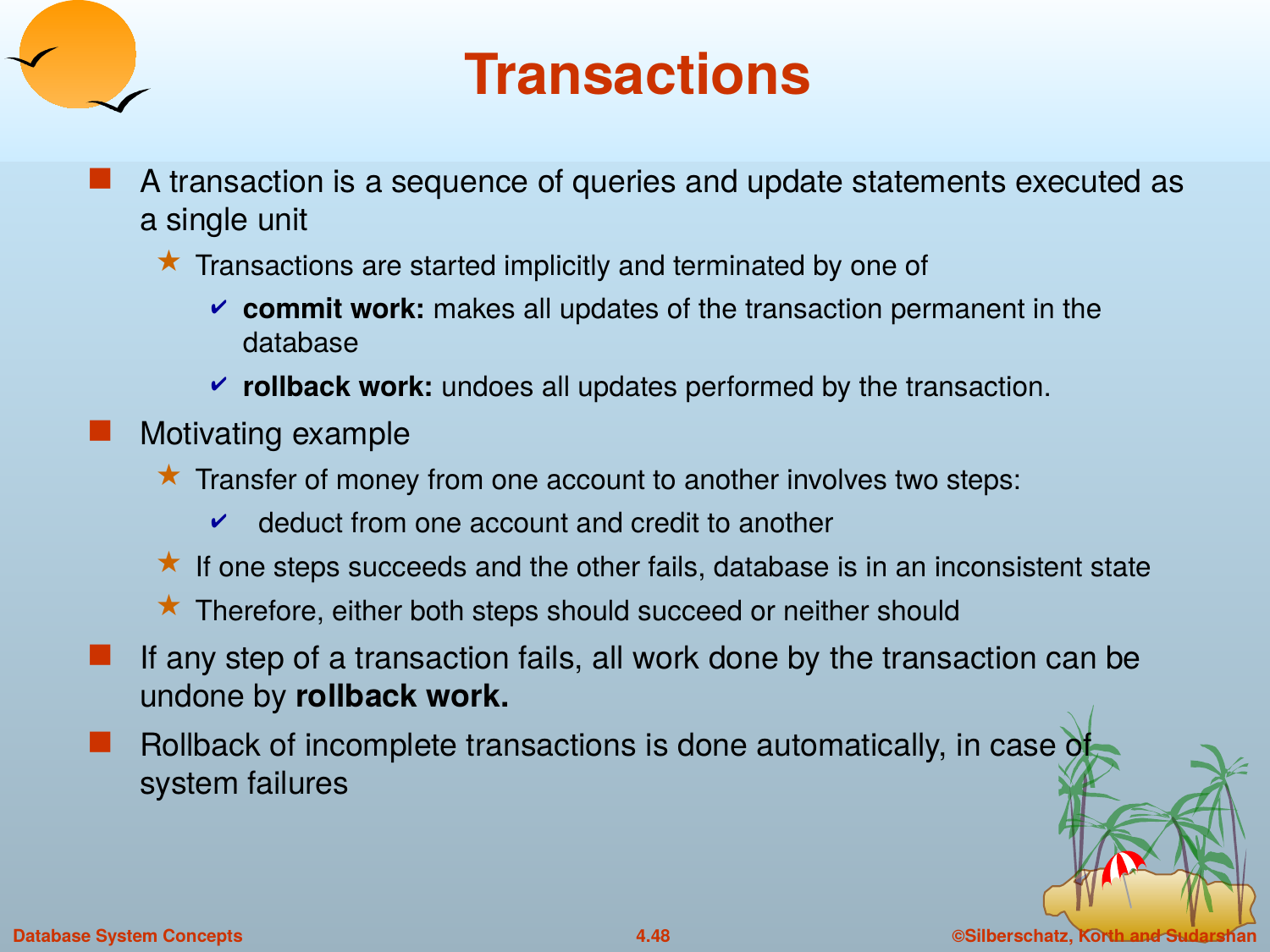

# Transactions
A transaction is a sequence of queries and update statements executed as a single unit
Transactions are started implicitly and terminated by one of
commit work: makes all updates of the transaction permanent in the database
rollback work: undoes all updates performed by the transaction.
Motivating example
Transfer of money from one account to another involves two steps:
  deduct from one account and credit to another
If one steps succeeds and the other fails, database is in an inconsistent state
Therefore, either both steps should succeed or neither should
If any step of a transaction fails, all work done by the transaction can be undone by rollback work.
Rollback of incomplete transactions is done automatically, in case of system failures